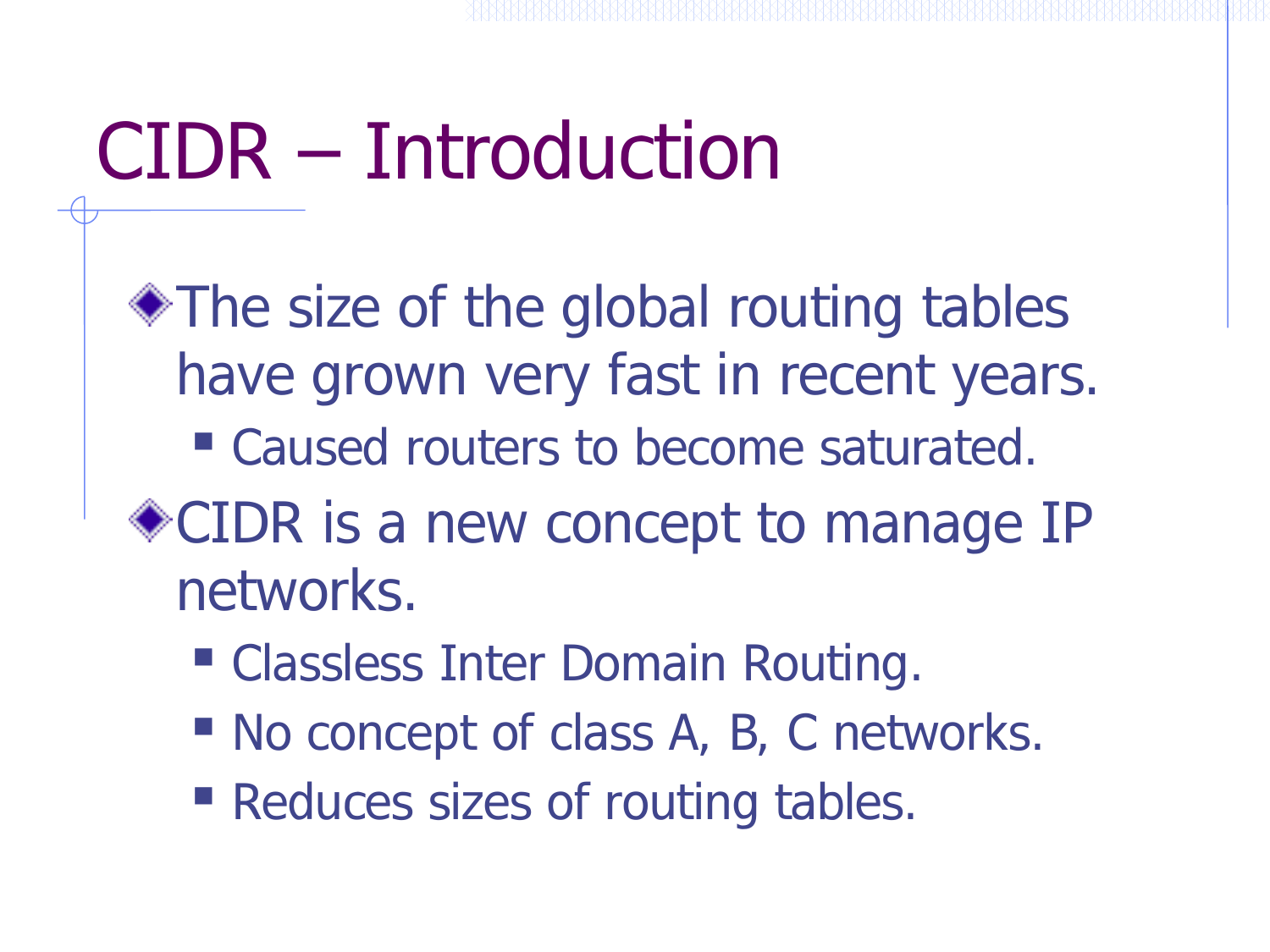

# CIDR – Introduction
The size of the global routing tables  have grown very fast in recent years.
Caused routers to become saturated.
CIDR is a new concept to manage IP networks.
Classless Inter Domain Routing.
No concept of class A, B, C networks.
Reduces sizes of routing tables.